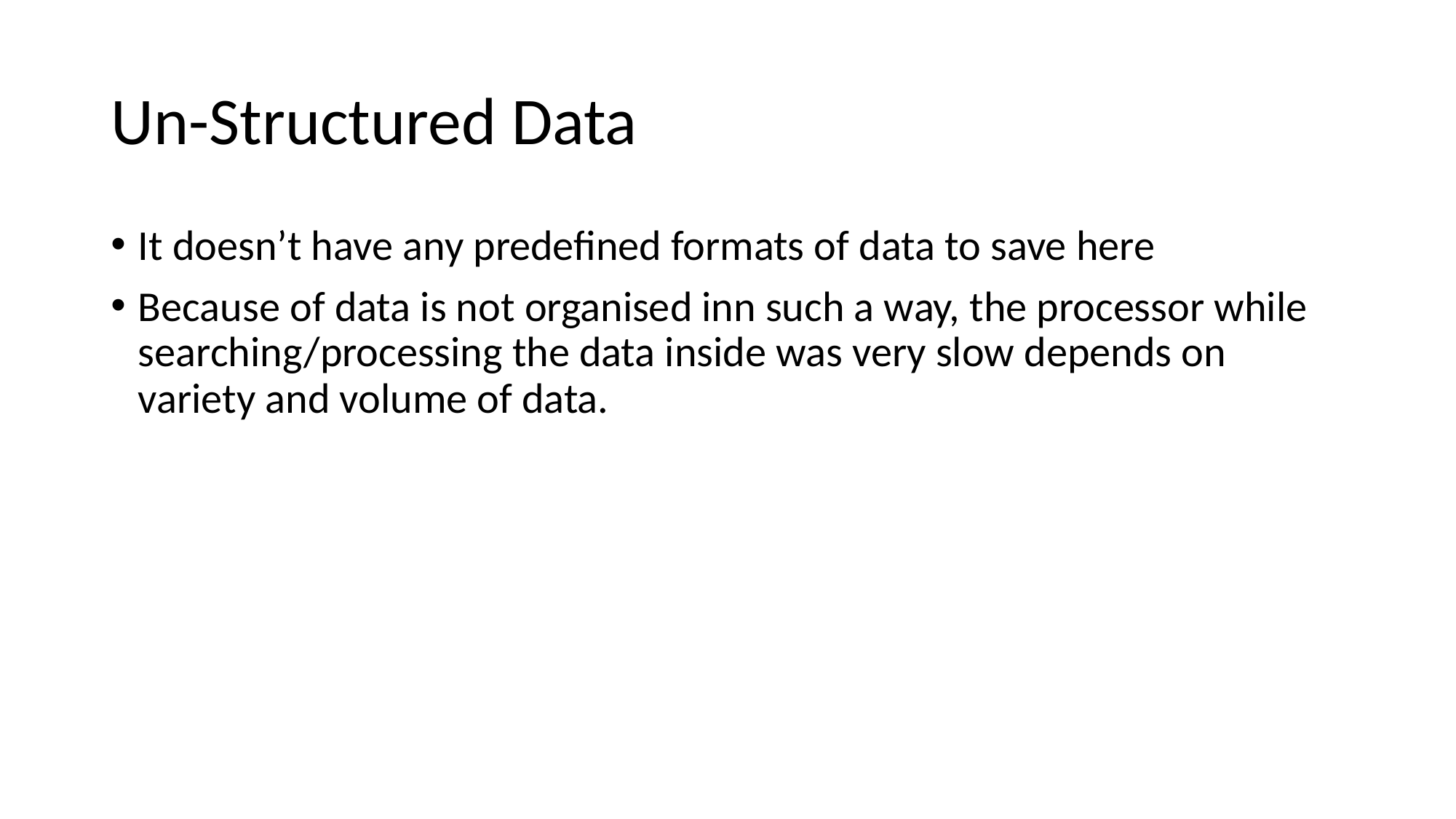

# Un-Structured Data
It doesn’t have any predefined formats of data to save here
Because of data is not organised inn such a way, the processor while searching/processing the data inside was very slow depends on variety and volume of data.